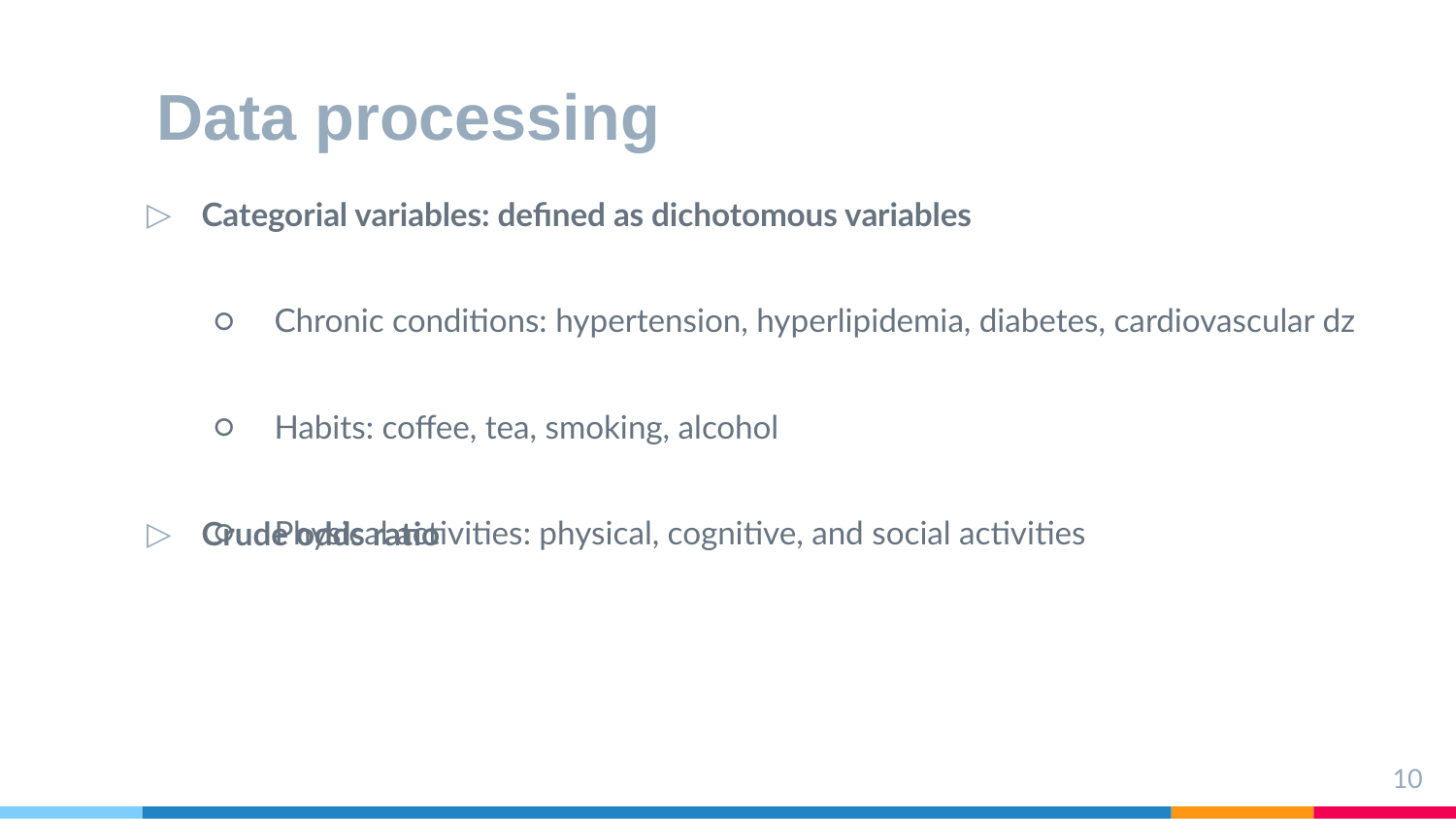

# Data processing
Categorial variables: defined as dichotomous variables

Chronic conditions: hypertension, hyperlipidemia, diabetes, cardiovascular dz

Habits: coffee, tea, smoking, alcohol

Physical activities: physical, cognitive, and social activities
Crude odds ratio
10